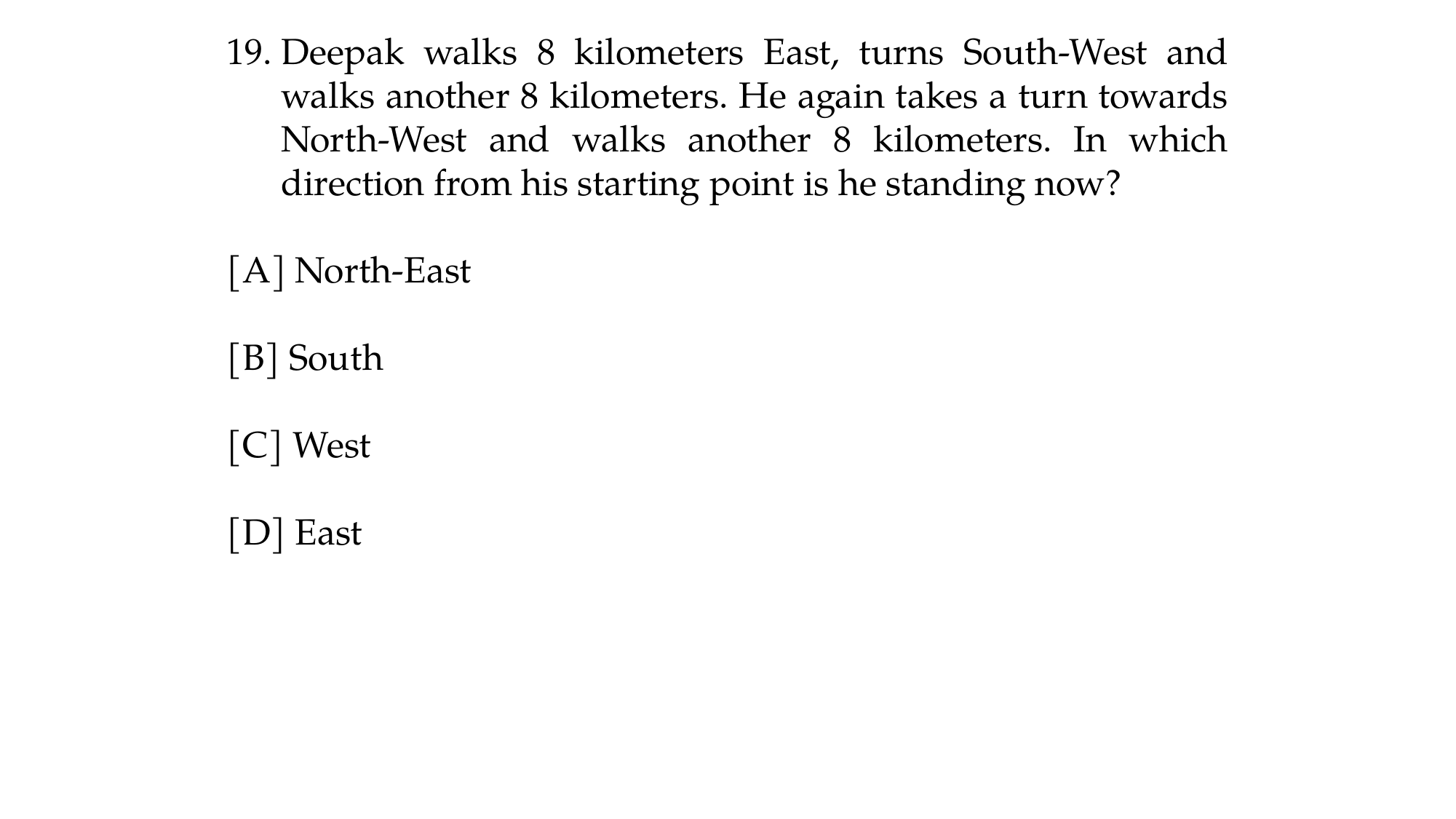

Deepak walks 8 kilometers East, turns South-West and walks another 8 kilometers. He again takes a turn towards North-West and walks another 8 kilometers. In which direction from his starting point is he standing now?

[A] North-East

[B] South

[C] West

[D] East